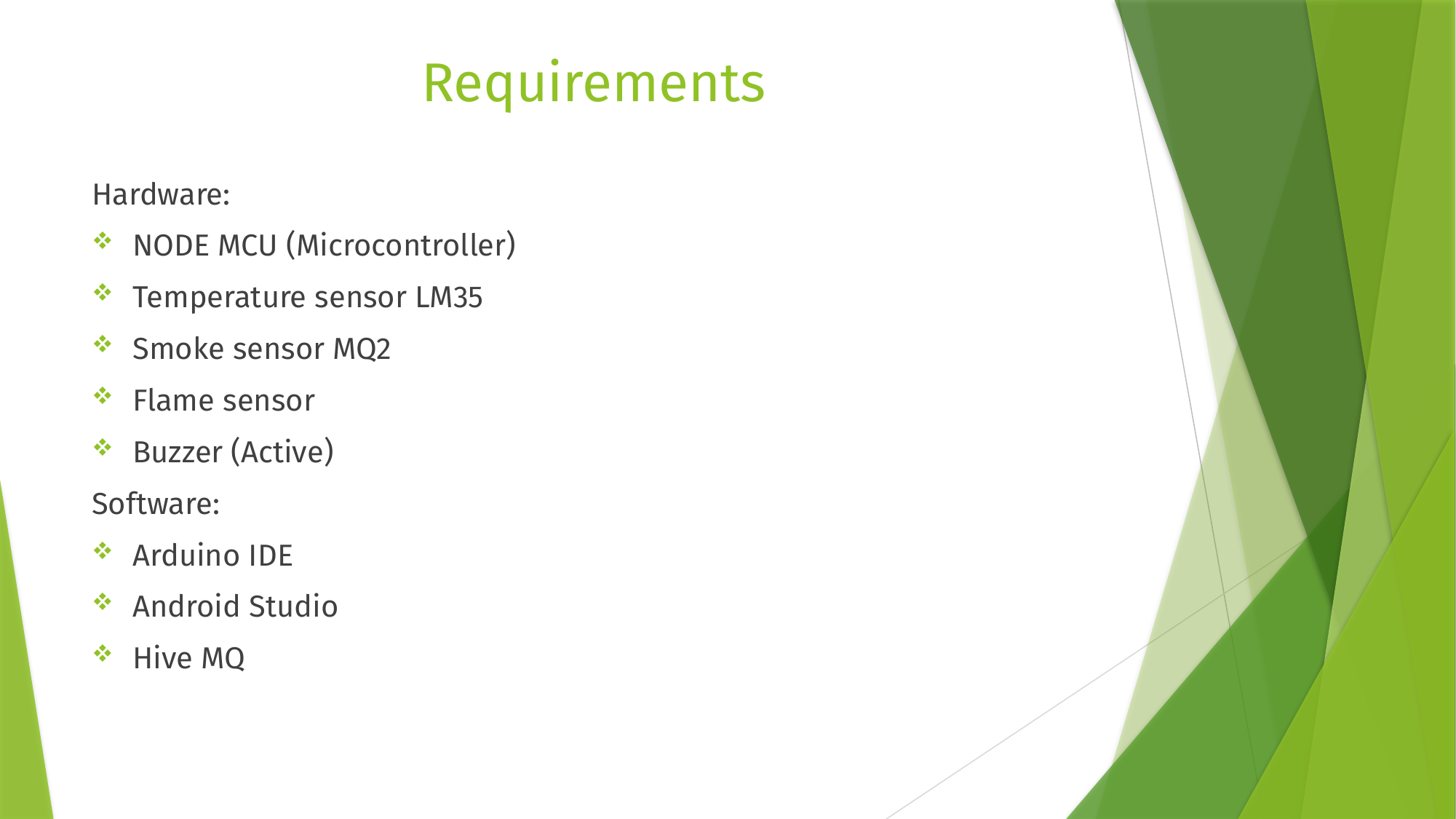

# Requirements
Hardware:
NODE MCU (Microcontroller)
Temperature sensor LM35
Smoke sensor MQ2
Flame sensor
Buzzer (Active)
Software:
Arduino IDE
Android Studio
Hive MQ